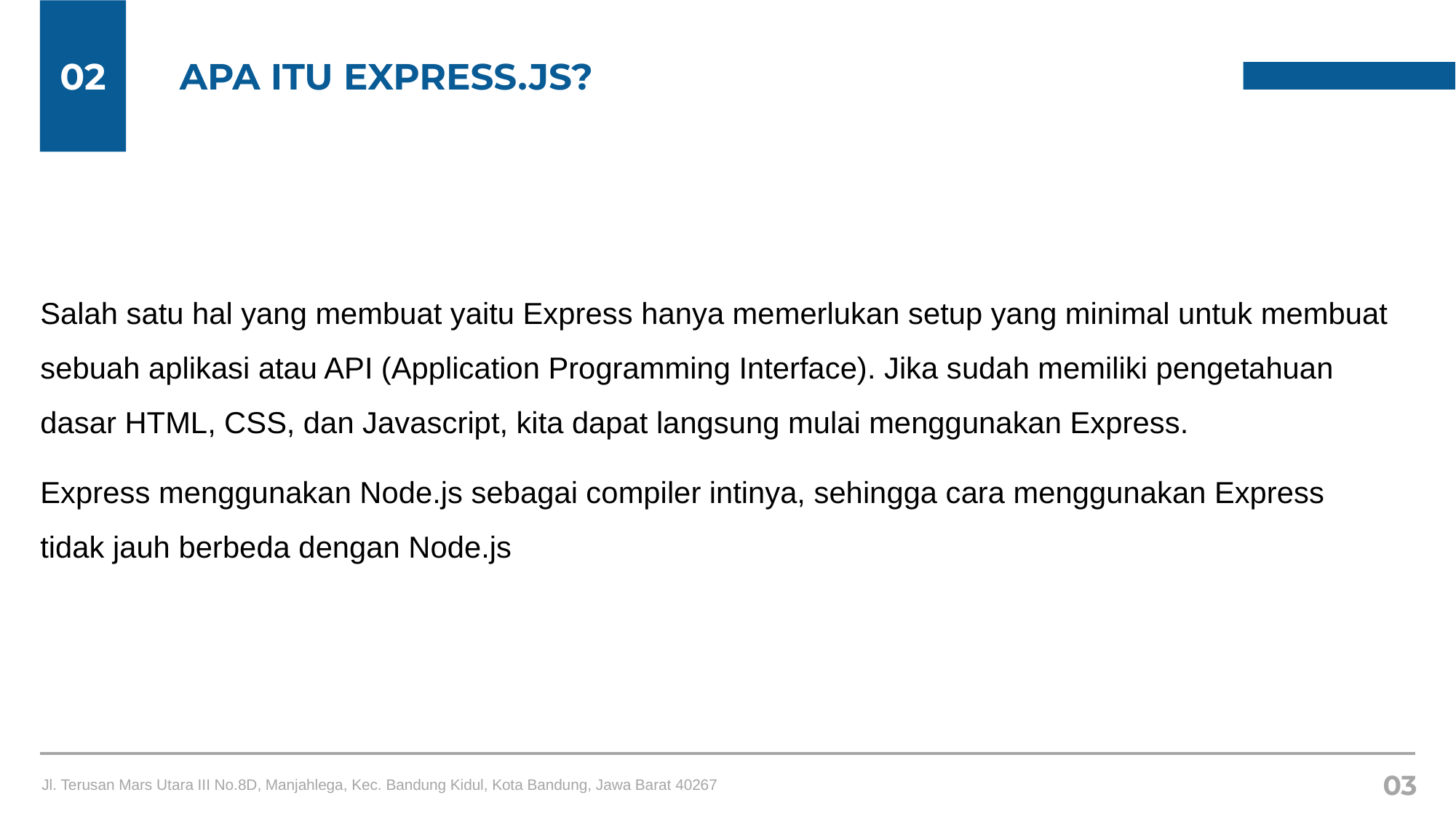

02
APA ITU EXPRESS.JS?

Salah satu hal yang membuat yaitu Express hanya memerlukan setup yang minimal untuk membuat sebuah aplikasi atau API (Application Programming Interface). Jika sudah memiliki pengetahuan dasar HTML, CSS, dan Javascript, kita dapat langsung mulai menggunakan Express.
Express menggunakan Node.js sebagai compiler intinya, sehingga cara menggunakan Express tidak jauh berbeda dengan Node.js
03
Jl. Terusan Mars Utara III No.8D, Manjahlega, Kec. Bandung Kidul, Kota Bandung, Jawa Barat 40267